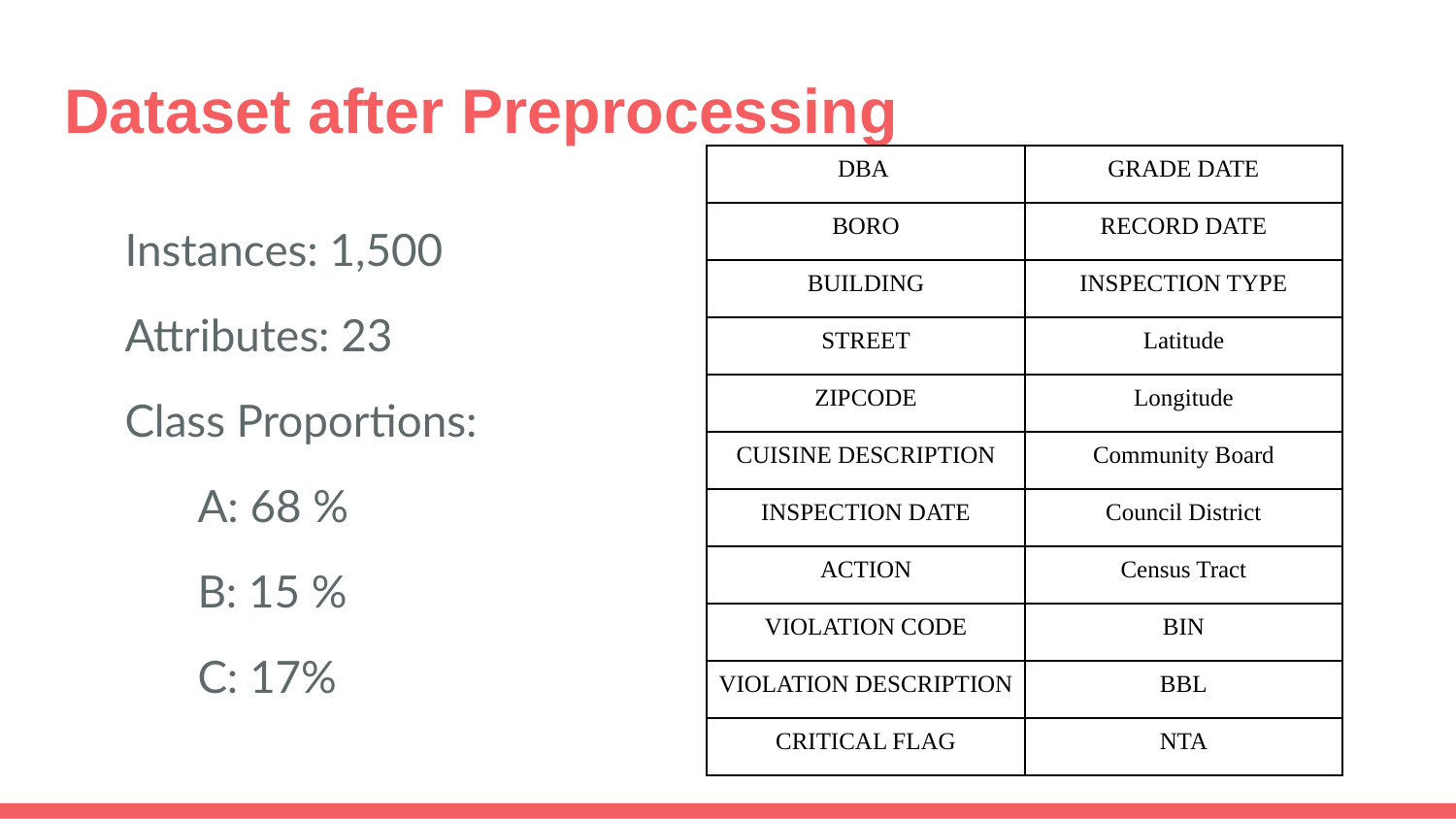

# Dataset after Preprocessing
| DBA | GRADE DATE |
| --- | --- |
| BORO | RECORD DATE |
| BUILDING | INSPECTION TYPE |
| STREET | Latitude |
| ZIPCODE | Longitude |
| CUISINE DESCRIPTION | Community Board |
| INSPECTION DATE | Council District |
| ACTION | Census Tract |
| VIOLATION CODE | BIN |
| VIOLATION DESCRIPTION | BBL |
| CRITICAL FLAG | NTA |
Instances: 1,500
Attributes: 23
Class Proportions:
A: 68 %
B: 15 %
C: 17%